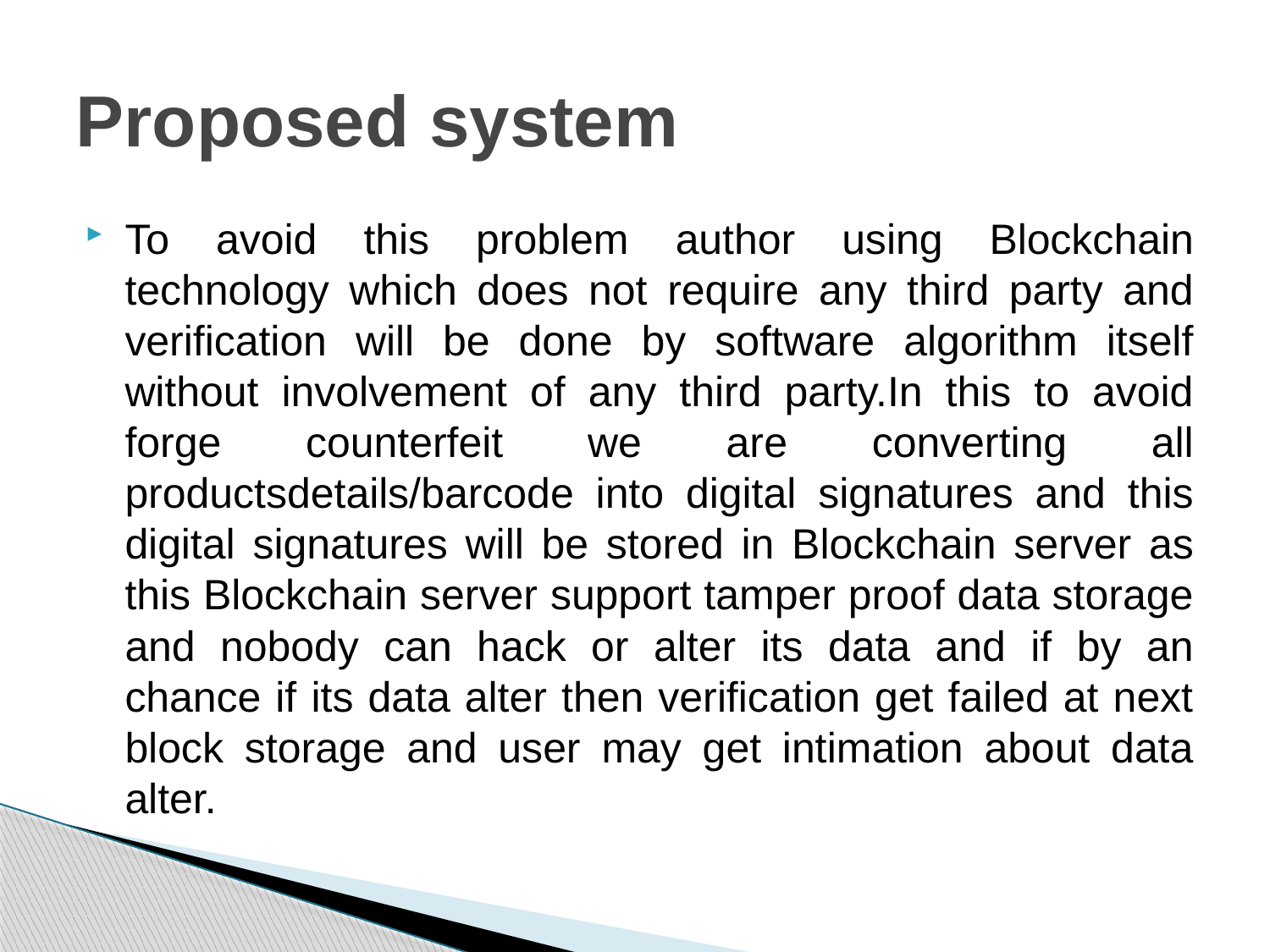

# Proposed system
To avoid this problem author using Blockchain technology which does not require any third party and verification will be done by software algorithm itself without involvement of any third party.In this to avoid forge counterfeit we are converting all productsdetails/barcode into digital signatures and this digital signatures will be stored in Blockchain server as this Blockchain server support tamper proof data storage and nobody can hack or alter its data and if by an chance if its data alter then verification get failed at next block storage and user may get intimation about data alter.